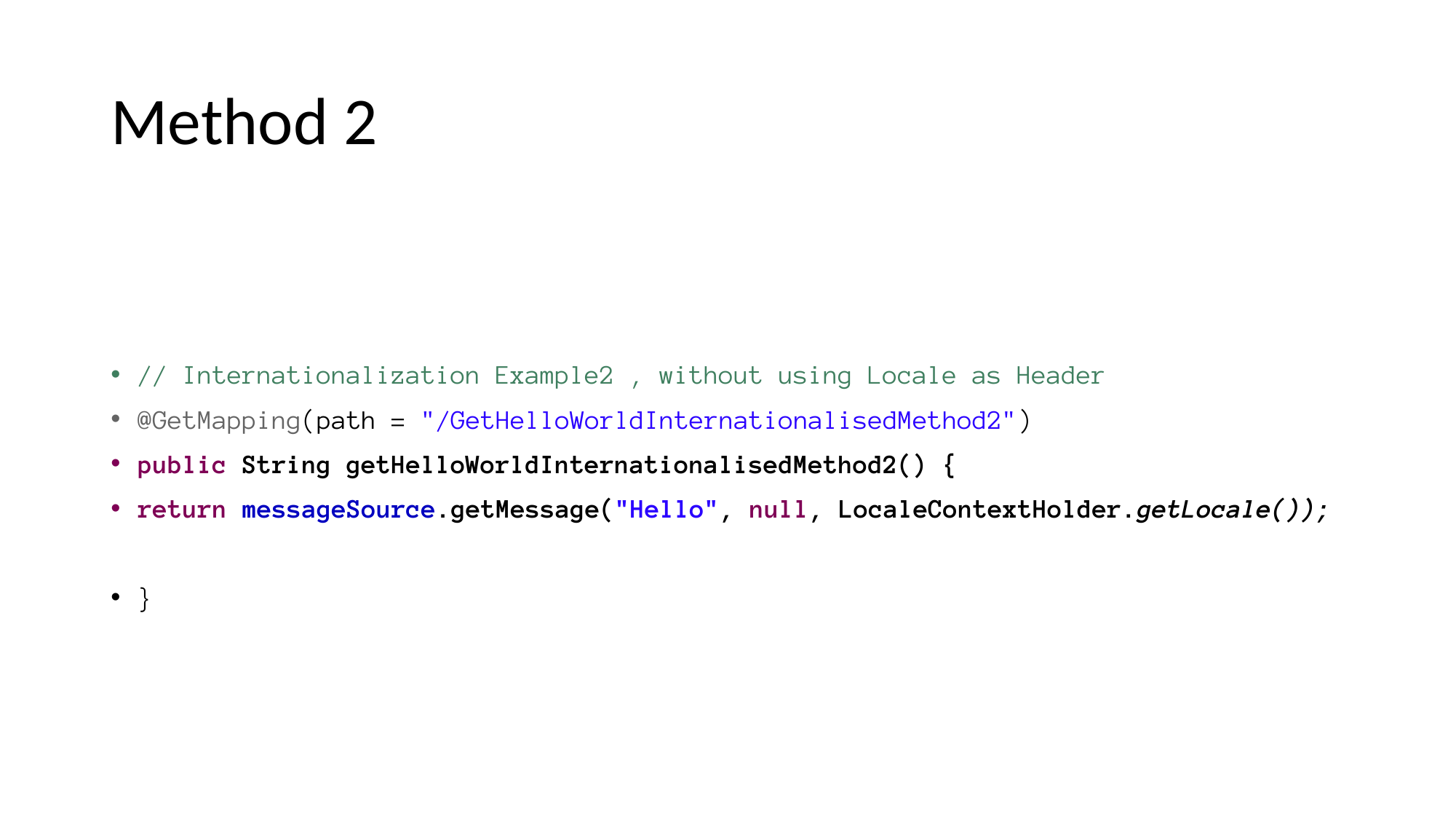

# Method 2

// Internationalization Example2 , without using Locale as Header
@GetMapping(path = "/GetHelloWorldInternationalisedMethod2")
public String getHelloWorldInternationalisedMethod2() {
return messageSource.getMessage("Hello", null, LocaleContextHolder.getLocale());

}